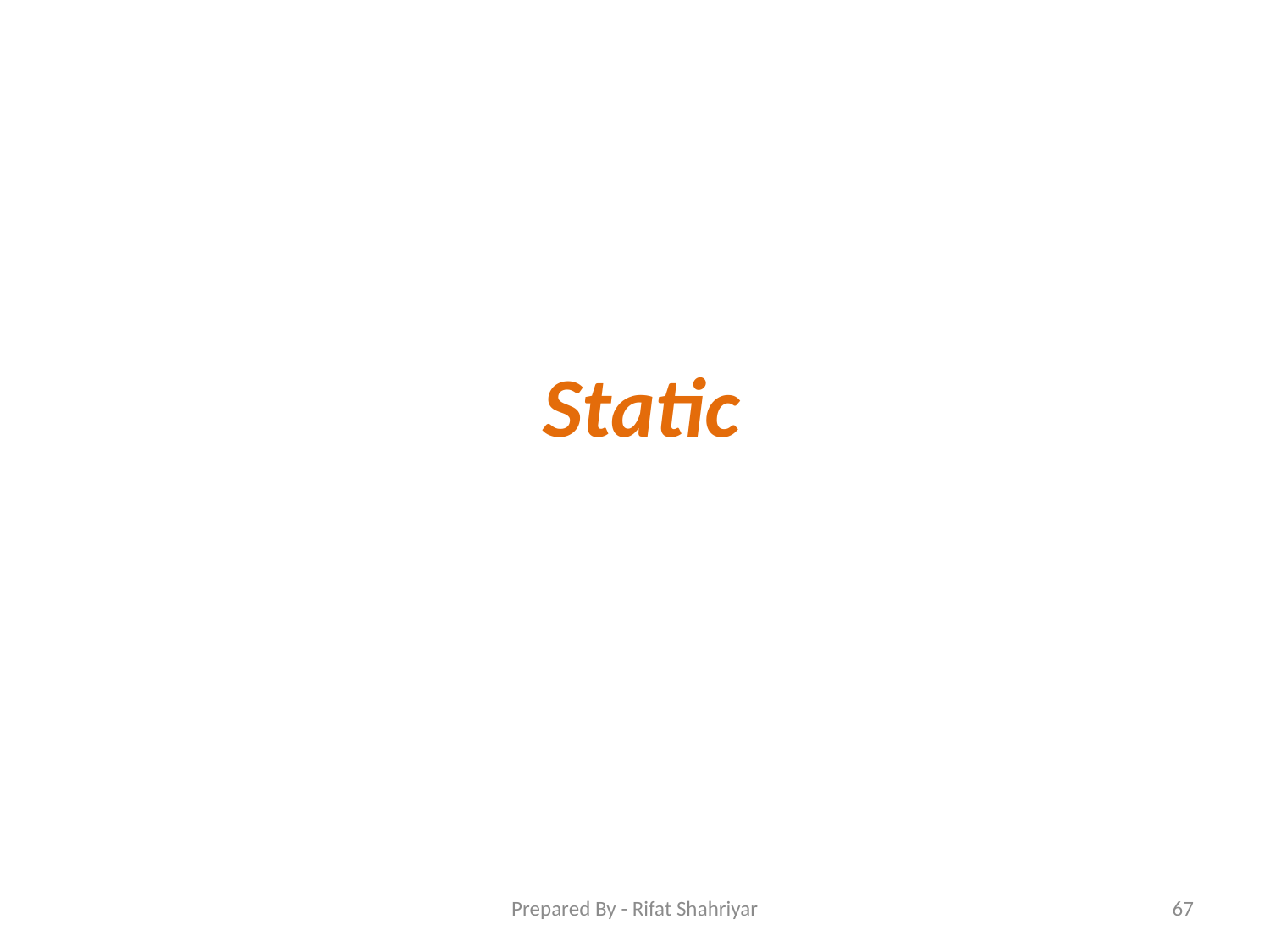

Static
Prepared By - Rifat Shahriyar
67